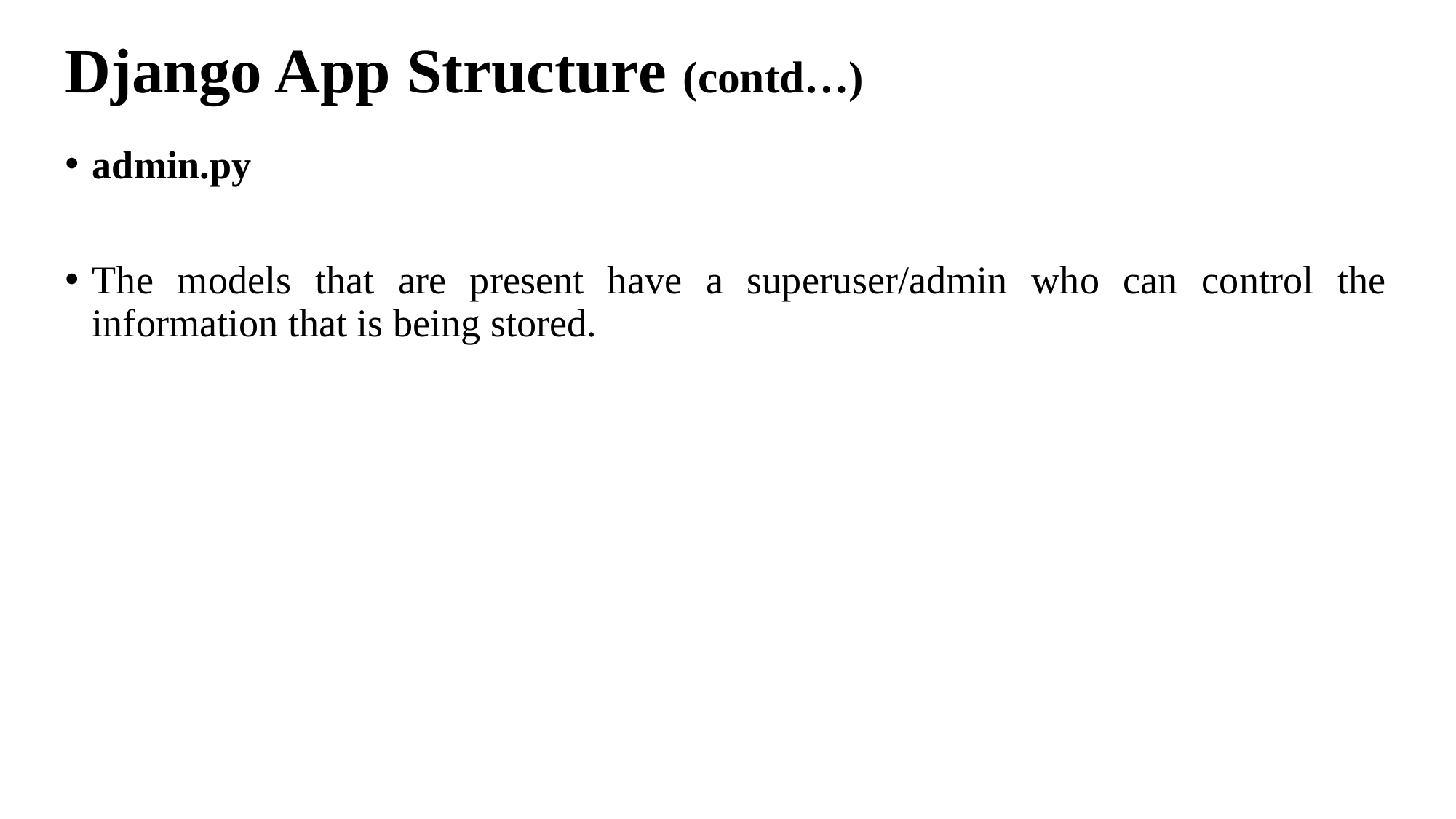

# Django App Structure (contd…)
admin.py

The models that are present have a superuser/admin who can control the information that is being stored.